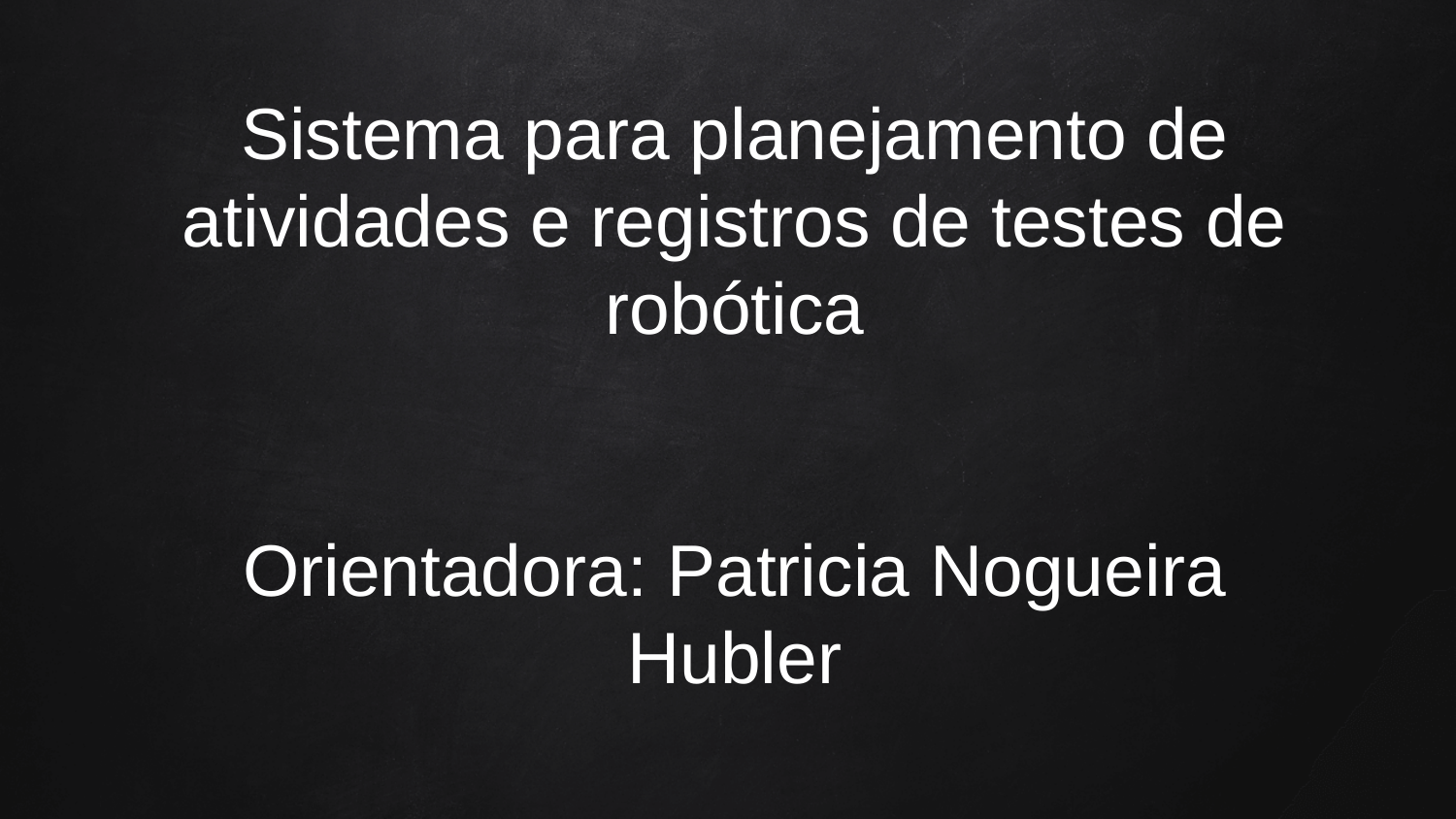

# Sistema para planejamento de atividades e registros de testes de robótica Orientadora: Patricia Nogueira Hubler